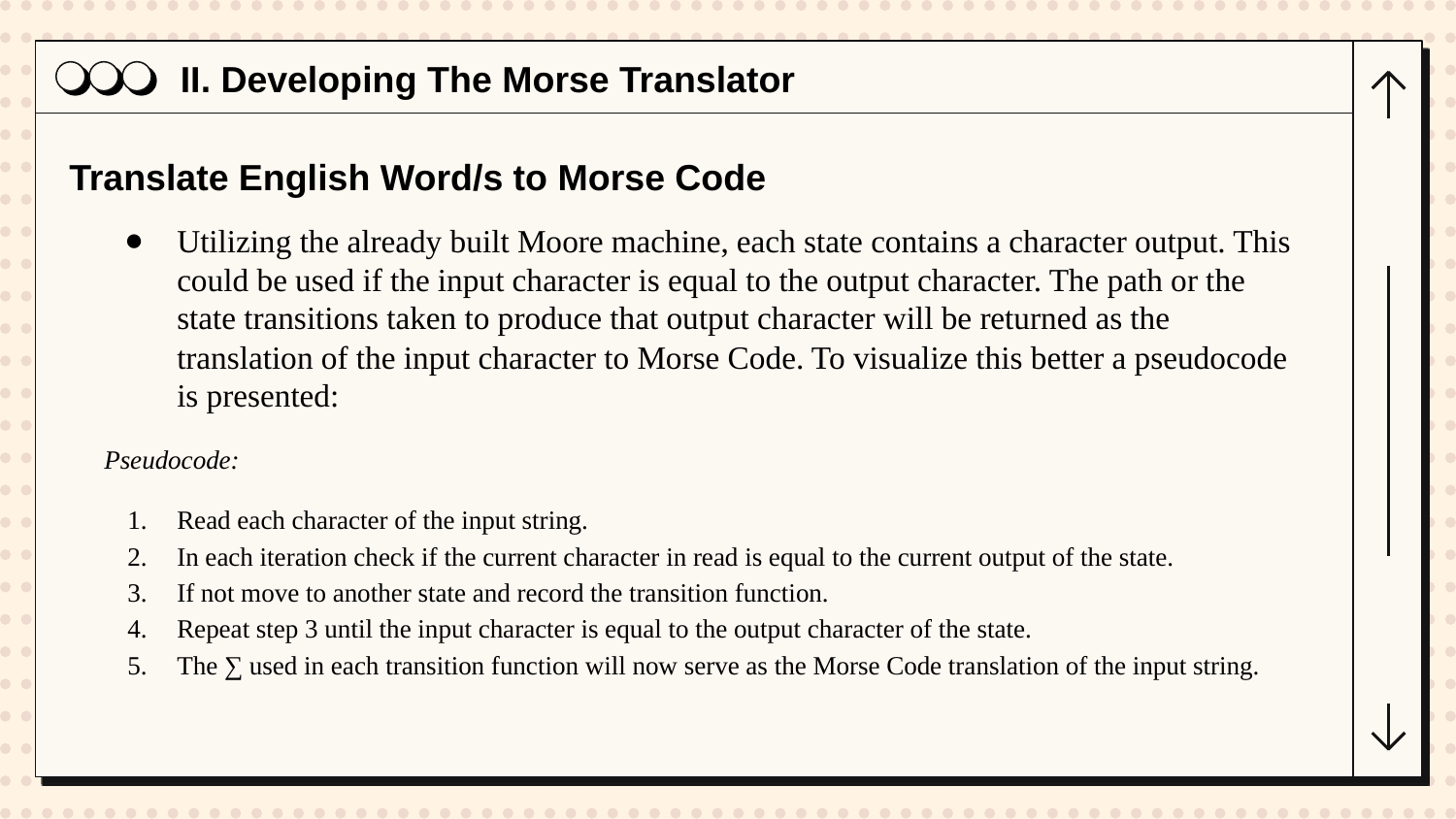

II. Developing The Morse Translator
Translate English Word/s to Morse Code

Utilizing the already built Moore machine, each state contains a character output. This could be used if the input character is equal to the output character. The path or the state transitions taken to produce that output character will be returned as the translation of the input character to Morse Code. To visualize this better a pseudocode is presented:
Pseudocode:
Read each character of the input string.
In each iteration check if the current character in read is equal to the current output of the state.
If not move to another state and record the transition function.
Repeat step 3 until the input character is equal to the output character of the state.
The ∑ used in each transition function will now serve as the Morse Code translation of the input string.